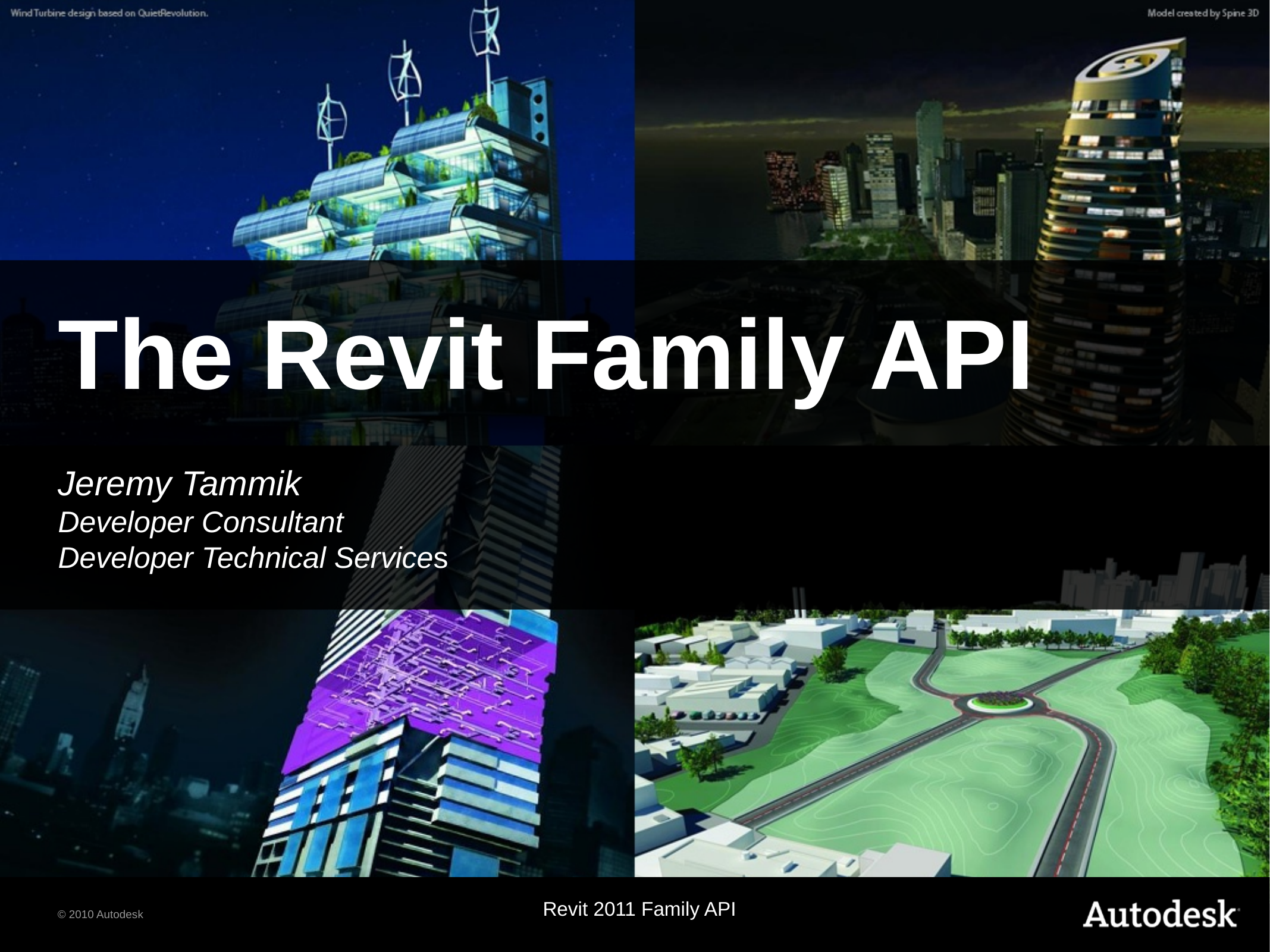

# The Revit Family API
Jeremy Tammik
Developer Consultant
Developer Technical Services